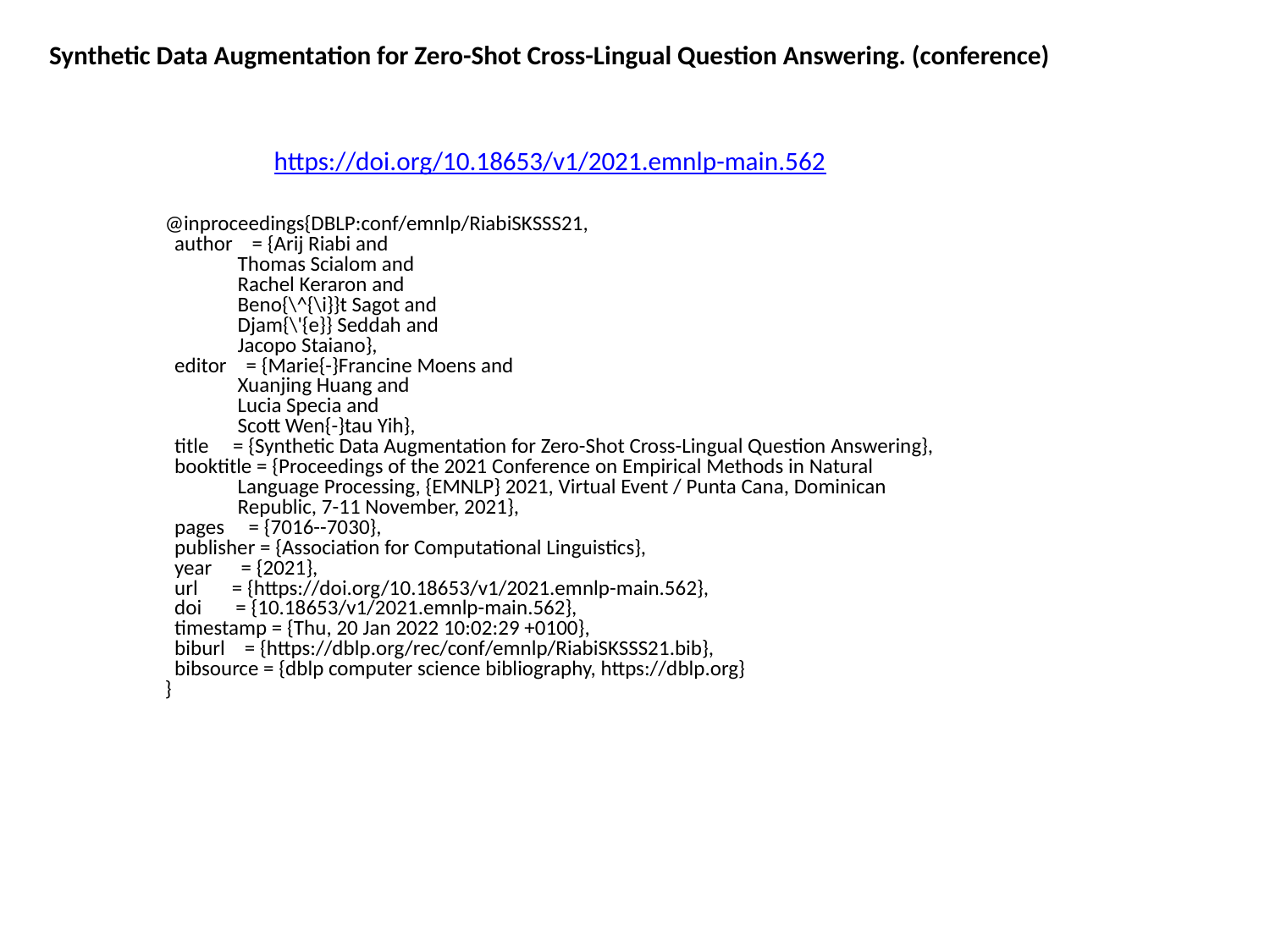

Synthetic Data Augmentation for Zero-Shot Cross-Lingual Question Answering. (conference)

https://doi.org/10.18653/v1/2021.emnlp-main.562

@inproceedings{DBLP:conf/emnlp/RiabiSKSSS21,
  author    = {Arij Riabi and
               Thomas Scialom and
               Rachel Keraron and
               Beno{\^{\i}}t Sagot and
               Djam{\'{e}} Seddah and
               Jacopo Staiano},
  editor    = {Marie{-}Francine Moens and
               Xuanjing Huang and
               Lucia Specia and
               Scott Wen{-}tau Yih},
  title     = {Synthetic Data Augmentation for Zero-Shot Cross-Lingual Question Answering},
  booktitle = {Proceedings of the 2021 Conference on Empirical Methods in Natural
               Language Processing, {EMNLP} 2021, Virtual Event / Punta Cana, Dominican
               Republic, 7-11 November, 2021},
  pages     = {7016--7030},
  publisher = {Association for Computational Linguistics},
  year      = {2021},
  url       = {https://doi.org/10.18653/v1/2021.emnlp-main.562},
  doi       = {10.18653/v1/2021.emnlp-main.562},
  timestamp = {Thu, 20 Jan 2022 10:02:29 +0100},
  biburl    = {https://dblp.org/rec/conf/emnlp/RiabiSKSSS21.bib},
  bibsource = {dblp computer science bibliography, https://dblp.org}
}